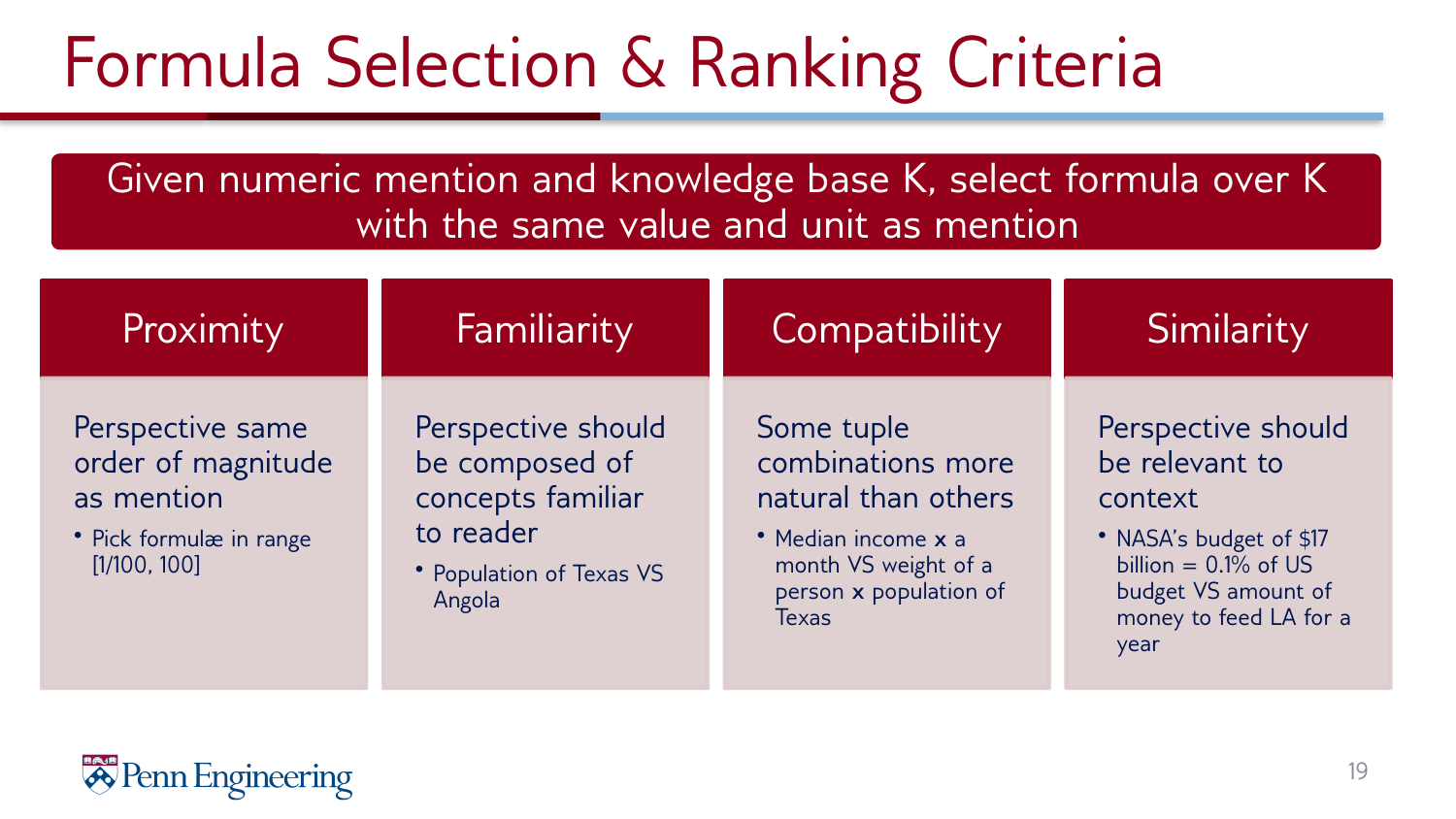

# Formula Selection & Ranking Criteria
Given numeric mention and knowledge base K, select formula over K with the same value and unit as mention
Proximity
Perspective same order of magnitude as mention
Pick formulae in range [1/100, 100]
Familiarity
Perspective should be composed of concepts familiar to reader
Population of Texas VS Angola
Compatibility
Some tuple combinations more natural than others
Median income x a month VS weight of a person x population of Texas
Similarity
Perspective should be relevant to context
NASA’s budget of $17 billion = 0.1% of US budget VS amount of money to feed LA for a year
19